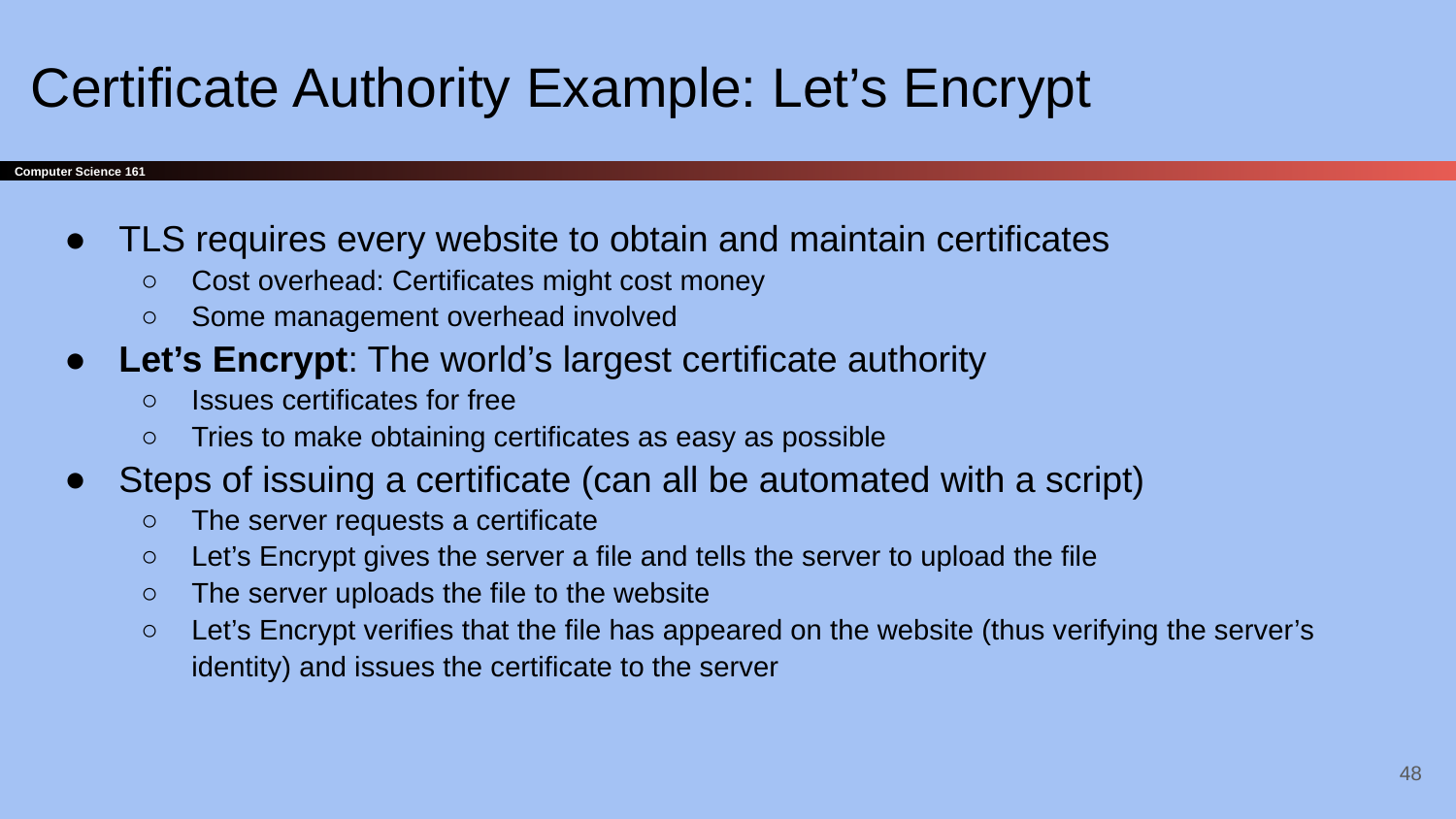

# Certificate Authority Example: Let’s Encrypt
TLS requires every website to obtain and maintain certificates
Cost overhead: Certificates might cost money
Some management overhead involved
Let’s Encrypt: The world’s largest certificate authority
Issues certificates for free
Tries to make obtaining certificates as easy as possible
Steps of issuing a certificate (can all be automated with a script)
The server requests a certificate
Let’s Encrypt gives the server a file and tells the server to upload the file
The server uploads the file to the website
Let’s Encrypt verifies that the file has appeared on the website (thus verifying the server’s identity) and issues the certificate to the server
48